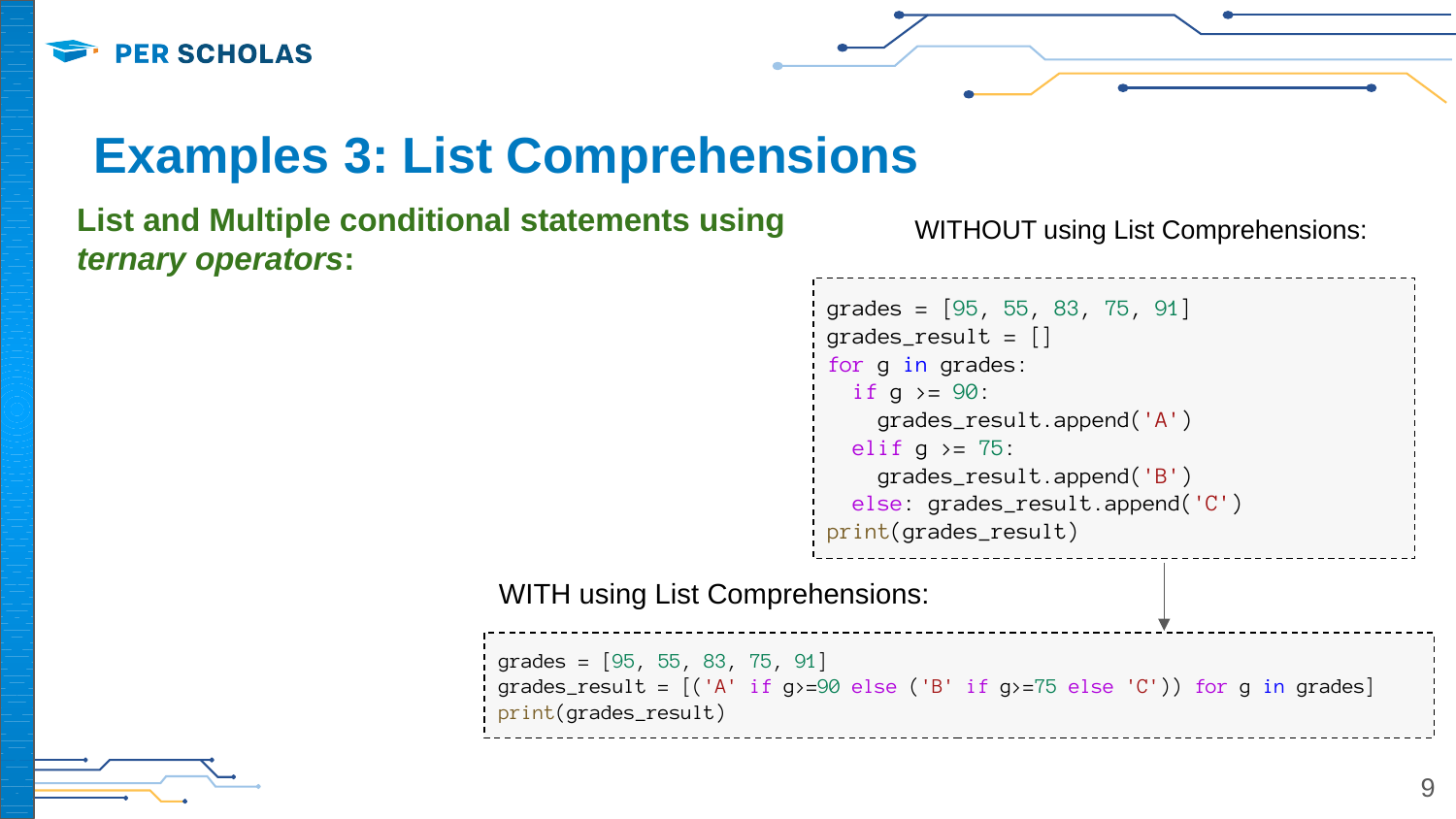

# Examples 3: List Comprehensions
List and Multiple conditional statements using ternary operators:
WITHOUT using List Comprehensions:
grades = [95, 55, 83, 75, 91]
grades_result = []
for g in grades:
  if g >= 90:
    grades_result.append('A')
  elif g >= 75:
    grades_result.append('B')
  else: grades_result.append('C')
print(grades_result)
WITH using List Comprehensions:
grades = [95, 55, 83, 75, 91]
grades_result = [('A' if g>=90 else ('B' if g>=75 else 'C')) for g in grades]
print(grades_result)
9